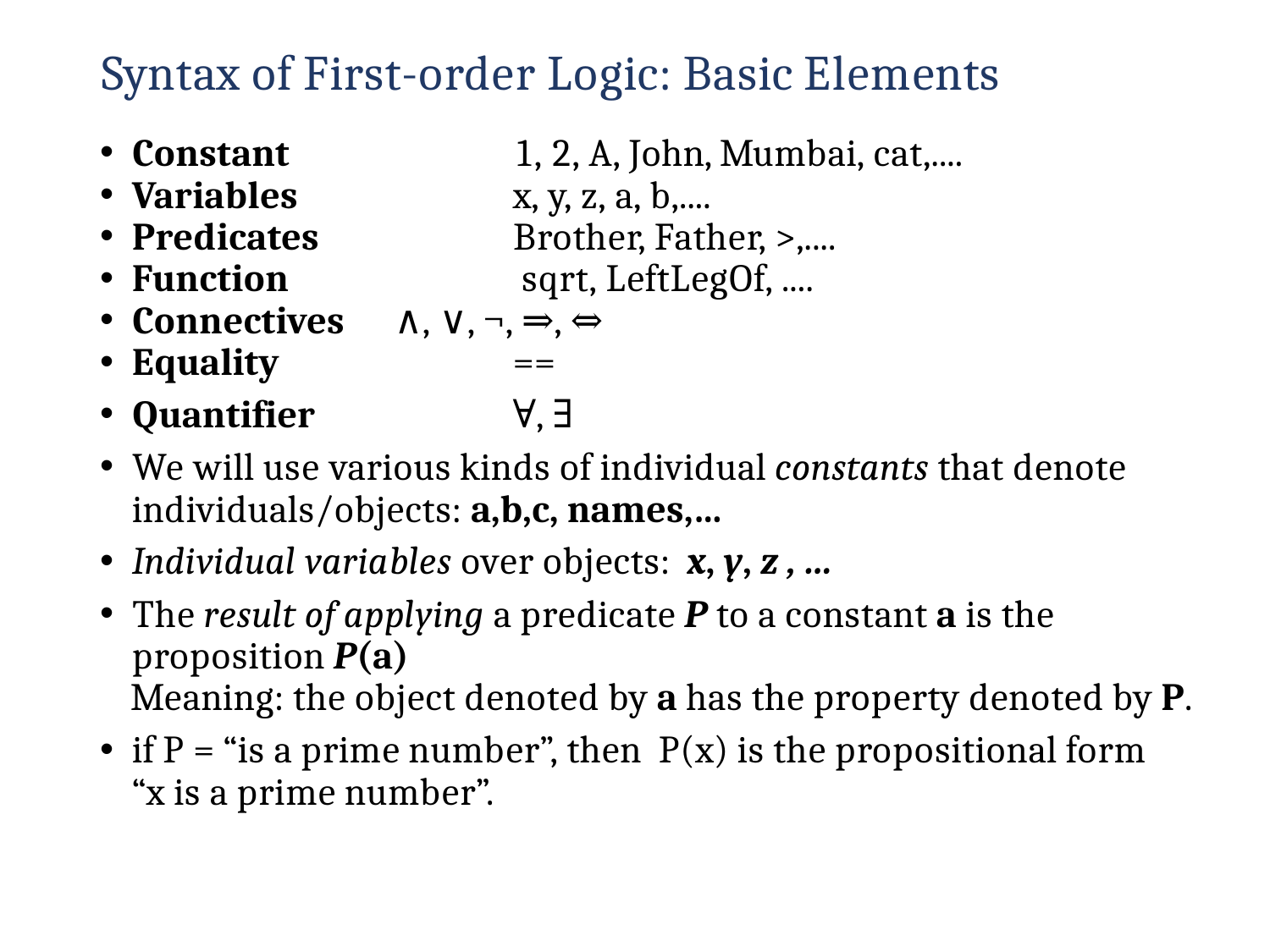

# Syntax of First-order Logic: Basic Elements
Constant 		1, 2, A, John, Mumbai, cat,....
Variables 		x, y, z, a, b,....
Predicates 		Brother, Father, >,....
Function		 sqrt, LeftLegOf, ....
Connectives	 ∧, ∨, ¬, ⇒, ⇔
Equality	 	==
Quantifier	 	∀, ∃
We will use various kinds of individual constants that denote individuals/objects: a,b,c, names,…
Individual variables over objects:  x, y, z , …
The result of applying a predicate P to a constant a is the proposition P(a)
Meaning: the object denoted by a has the property denoted by P.
if P = “is a prime number”, then  P(x) is the propositional form
“x is a prime number”.

70